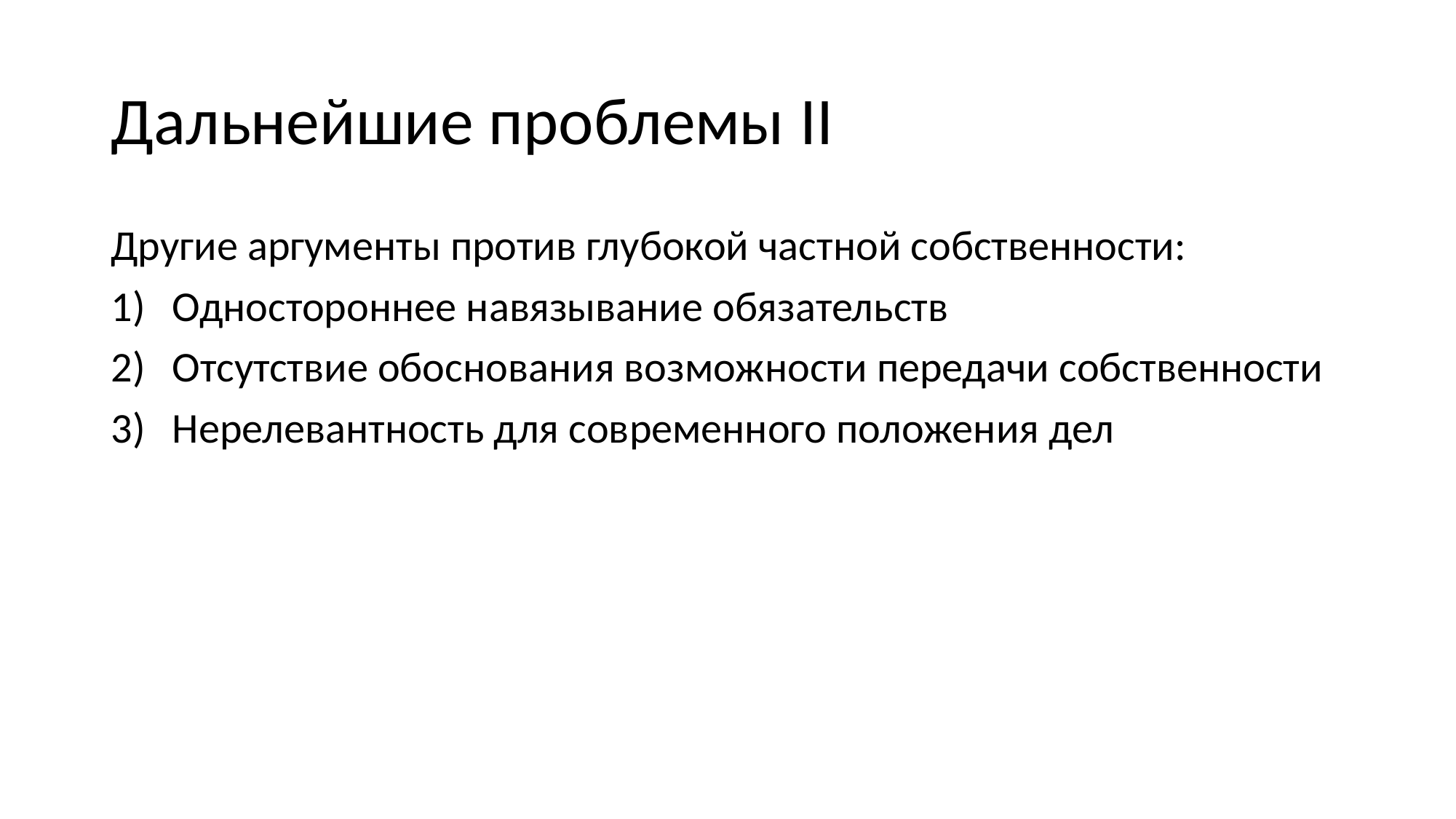

# Дальнейшие проблемы II
Другие аргументы против глубокой частной собственности:
Одностороннее навязывание обязательств
Отсутствие обоснования возможности передачи собственности
Нерелевантность для современного положения дел